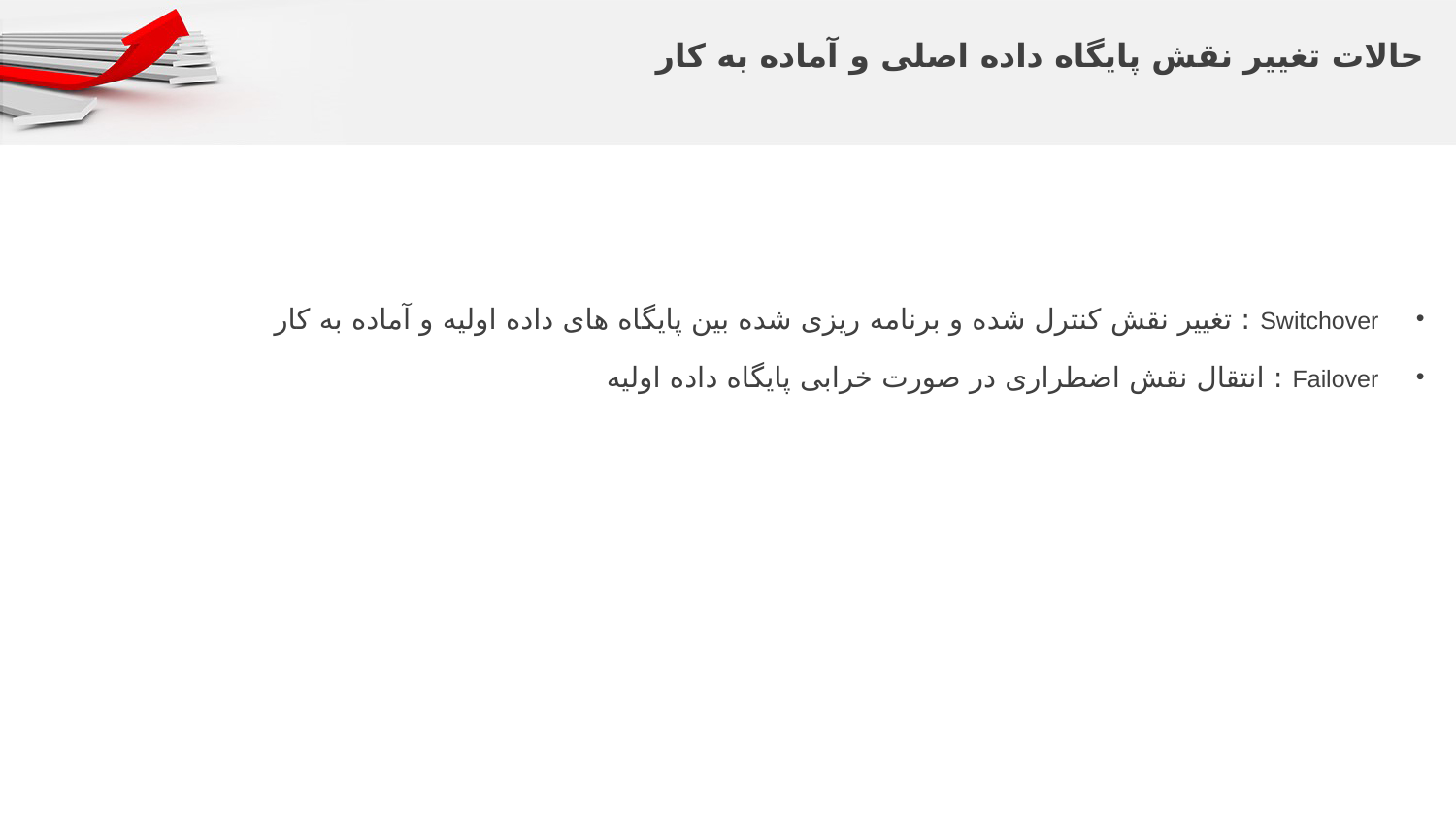

# حالات تغییر نقش پایگاه داده اصلی و آماده به کار

Switchover : تغییر نقش کنترل شده و برنامه ریزی شده بین پایگاه های داده اولیه و آماده به کار
Failover : انتقال نقش اضطراری در صورت خرابی پایگاه داده اولیه